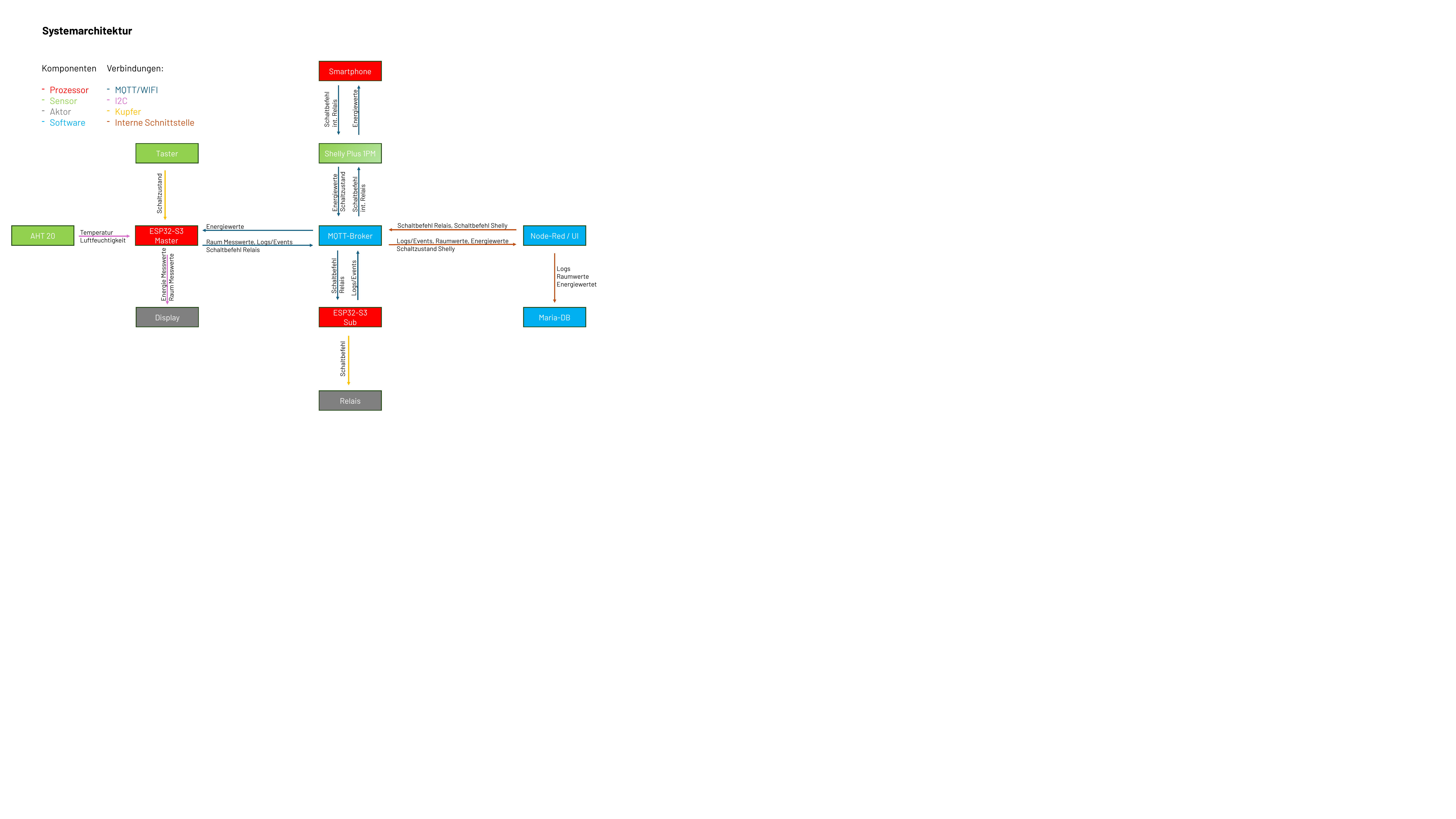

Systemarchitektur
Komponenten

Prozessor
Sensor
Aktor
Software
Verbindungen:

MQTT/WIFI
I2C
Kupfer
Interne Schnittstelle
Smartphone
Schaltbefehl int. Relais
Energiewerte
Taster
Shelly Plus 1PM
Schaltbefehl int. Relais
Energiewerte
Schaltzustand
Schaltzustand
Schaltbefehl Relais, Schaltbefehl Shelly
Energiewerte
AHT 20
ESP32-S3 Master
MQTT-Broker
Node-Red / UI
Temperatur
Luftfeuchtigkeit
Logs/Events, Raumwerte, Energiewerte
Schaltzustand Shelly
Raum Messwerte, Logs/Events
Schaltbefehl Relais
Logs
Raumwerte
Energiewertet
Energie Messwerte
Raum Messwerte
Schaltbefehl
Relais
Logs/Events
Display
ESP32-S3
Sub
Maria-DB
Schaltbefehl
Relais